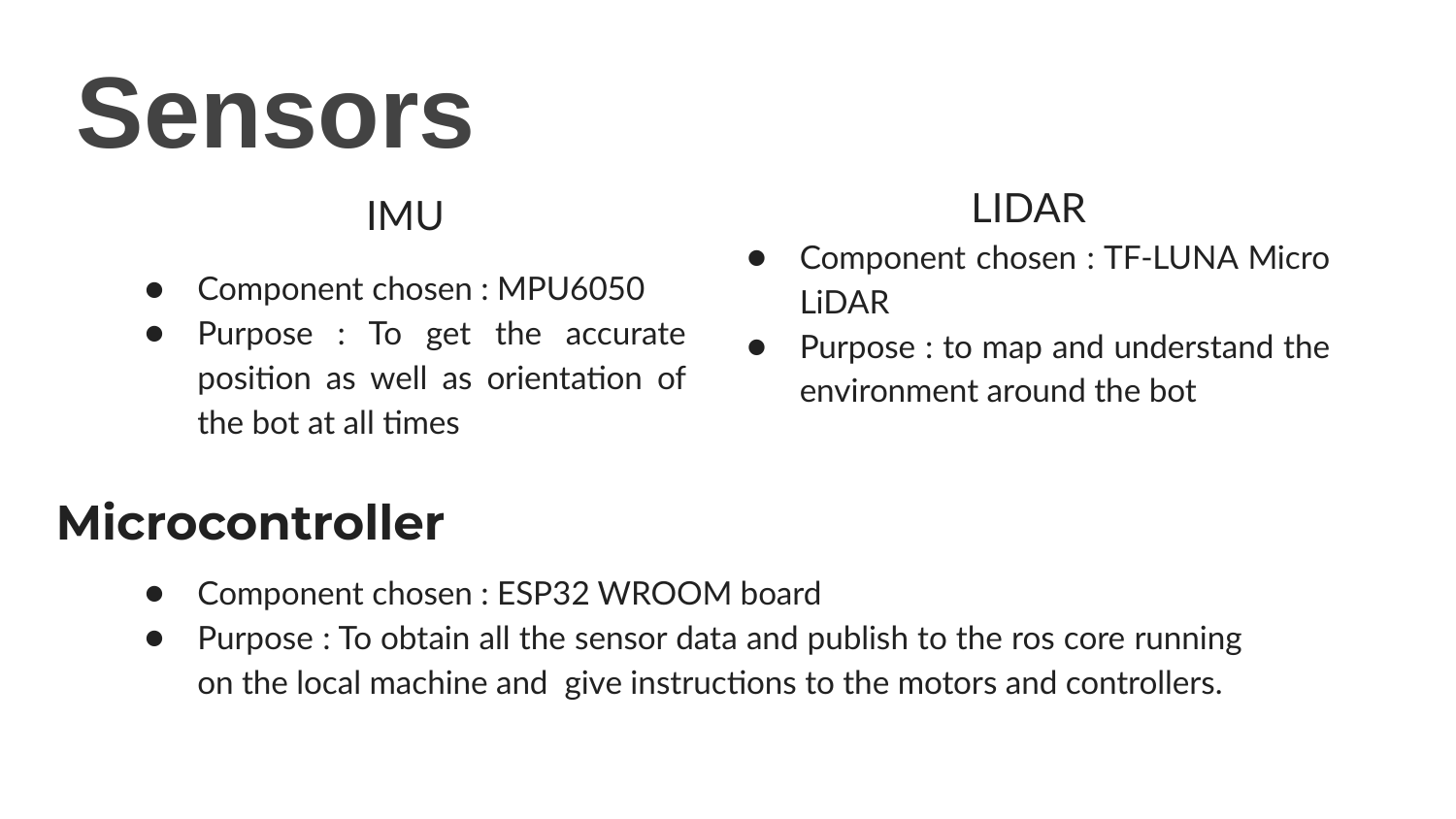

Sensors
IMU
Component chosen : MPU6050
Purpose : To get the accurate position as well as orientation of the bot at all times

LIDAR
Component chosen : TF-LUNA Micro LiDAR
Purpose : to map and understand the environment around the bot

Microcontroller
Component chosen : ESP32 WROOM board
Purpose : To obtain all the sensor data and publish to the ros core running on the local machine and  give instructions to the motors and controllers.